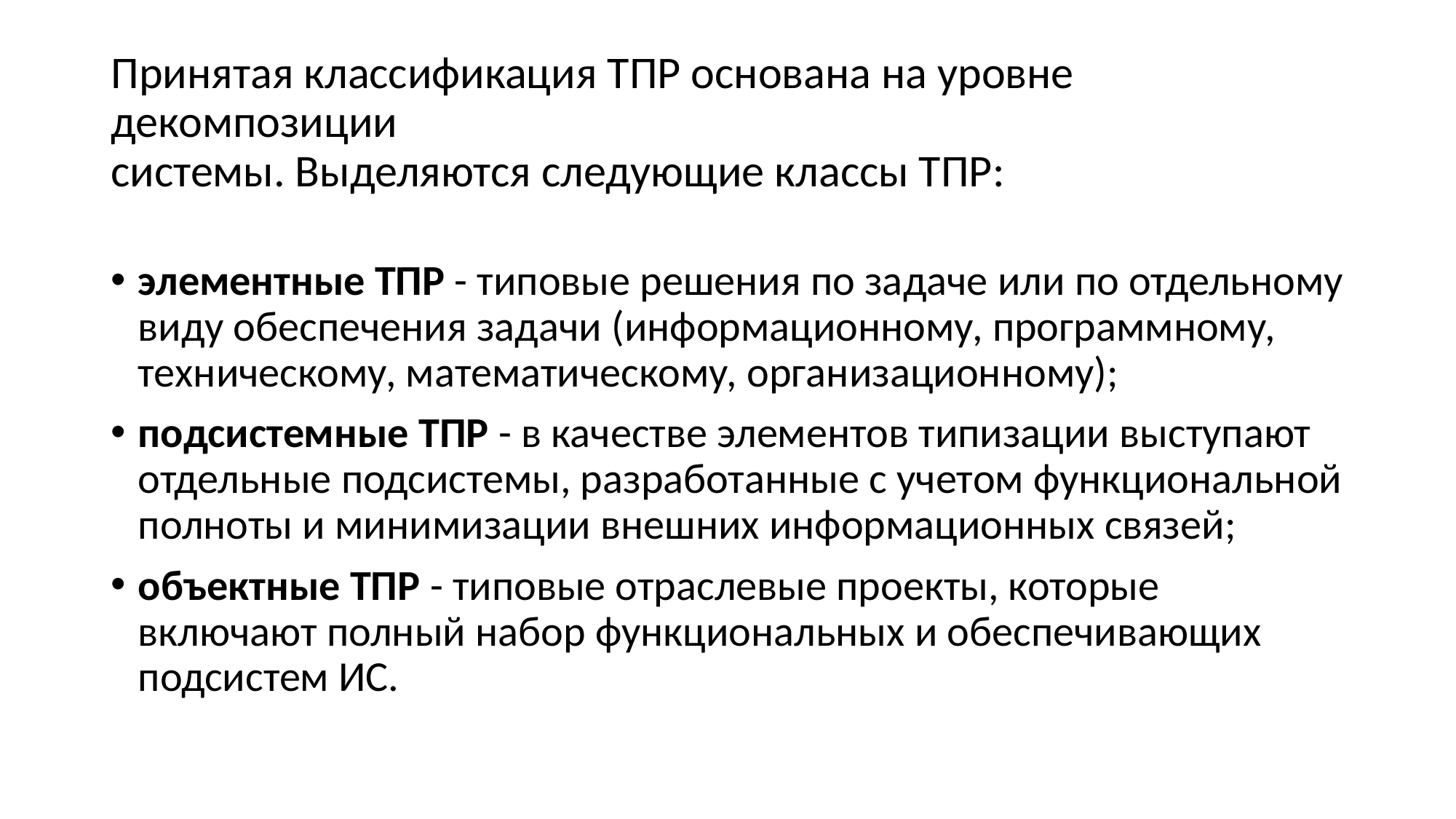

# Принятая классификация ТПР основана на уровне декомпозиции системы. Выделяются следующие классы ТПР:
элементные ТПР - типовые решения по задаче или по отдельному виду обеспечения задачи (информационному, программному, техническому, математическому, организационному);
подсистемные ТПР - в качестве элементов типизации выступают отдельные подсистемы, разработанные с учетом функциональной полноты и минимизации внешних информационных связей;
объектные ТПР - типовые отраслевые проекты, которые включают полный набор функциональных и обеспечивающих подсистем ИС.